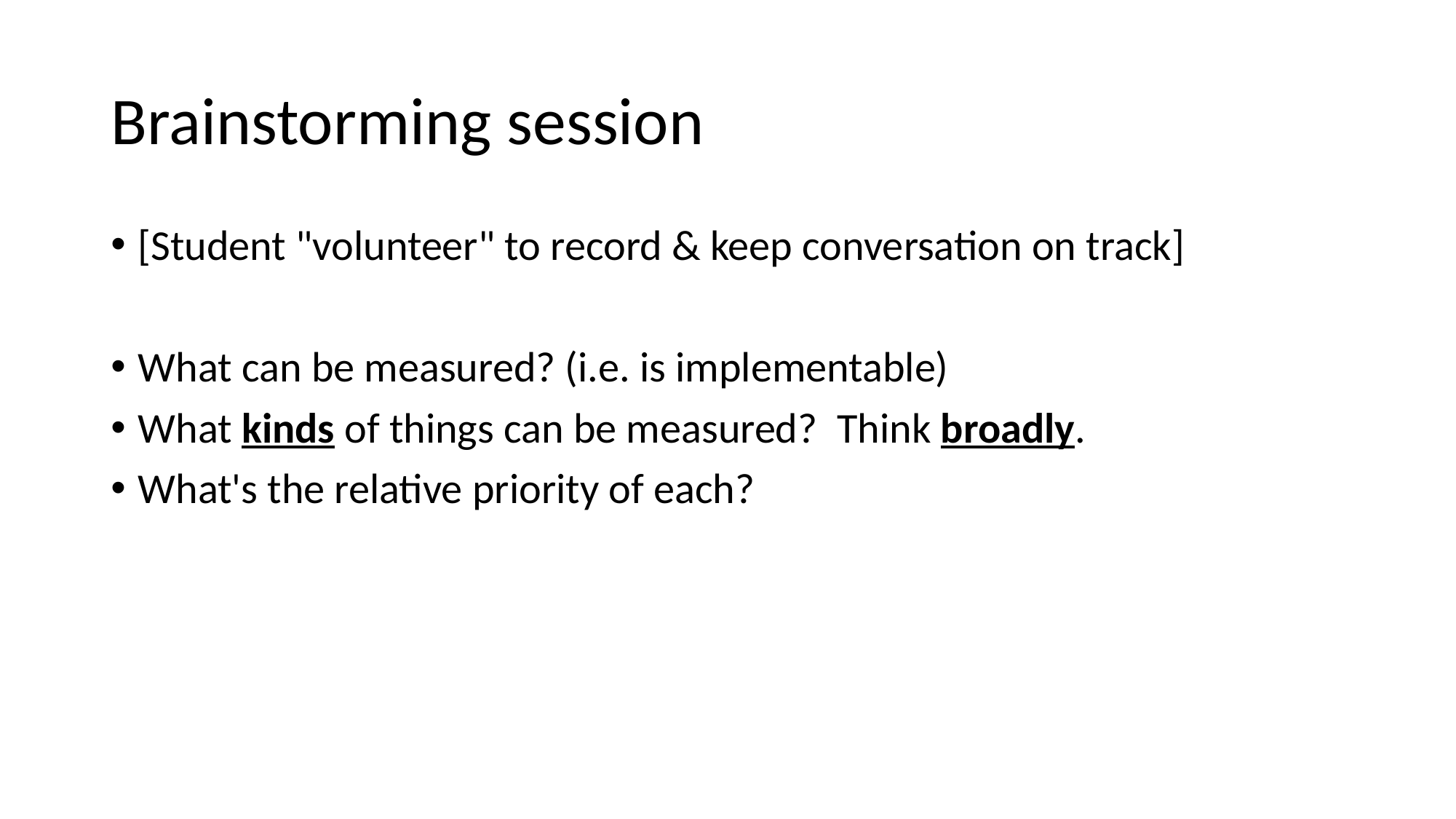

# Brainstorming session
[Student "volunteer" to record & keep conversation on track]

What can be measured? (i.e. is implementable)
What kinds of things can be measured?  Think broadly.
What's the relative priority of each?